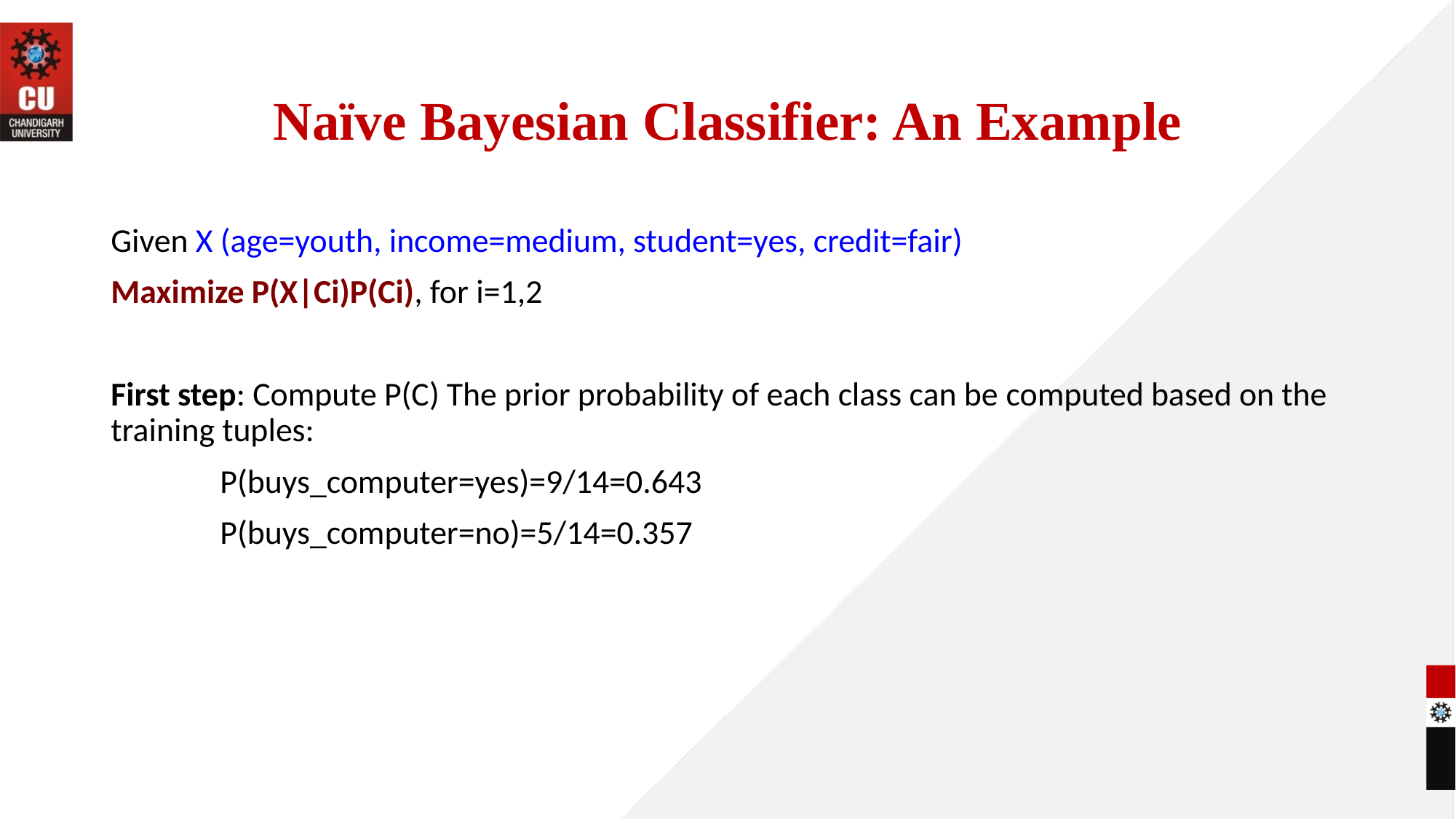

# Naïve Bayesian Classifier: An Example
Given X (age=youth, income=medium, student=yes, credit=fair)
Maximize P(X|Ci)P(Ci), for i=1,2

First step: Compute P(C) The prior probability of each class can be computed based on the training tuples:
	P(buys_computer=yes)=9/14=0.643
	P(buys_computer=no)=5/14=0.357